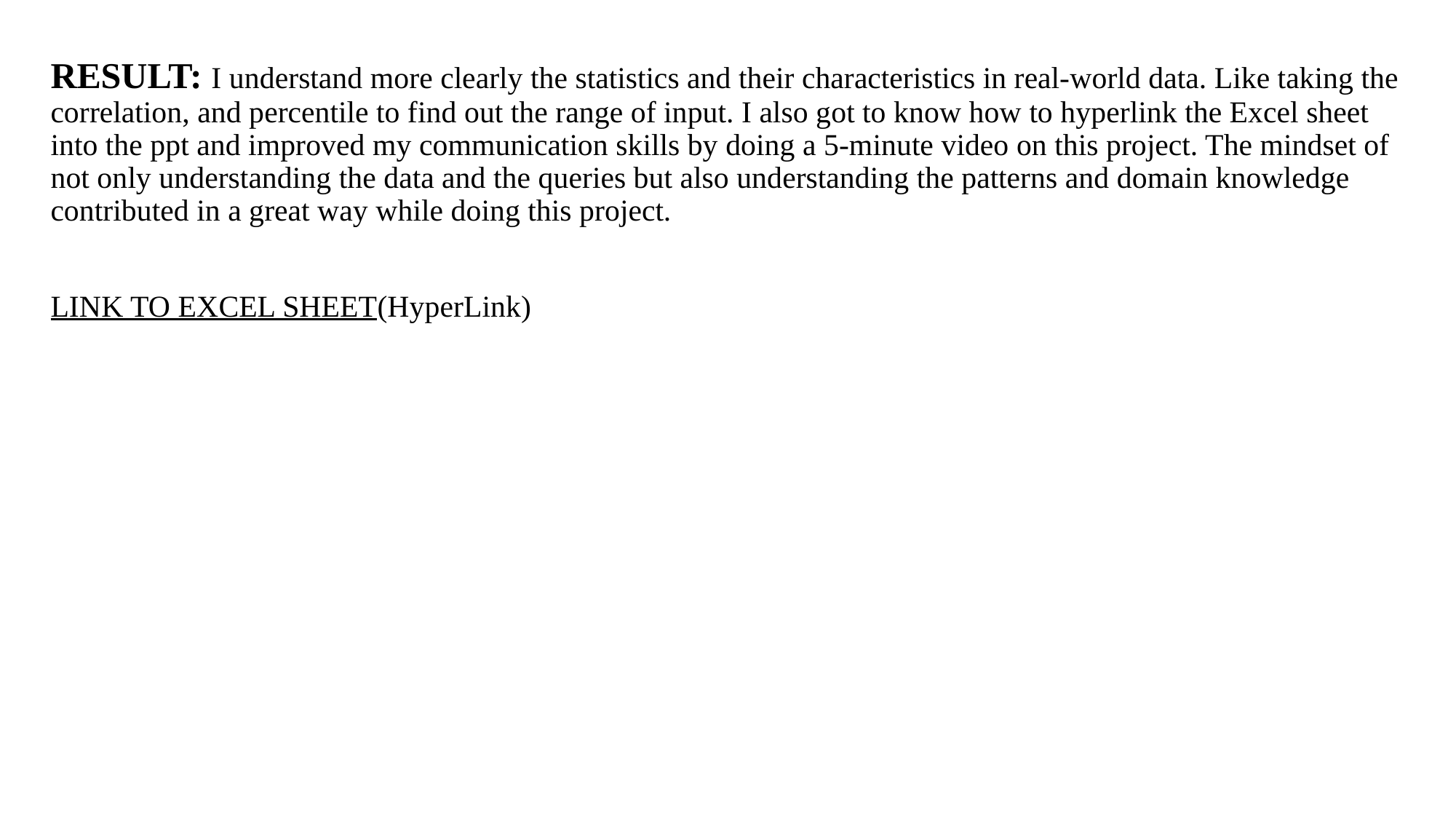

RESULT: I understand more clearly the statistics and their characteristics in real-world data. Like taking the correlation, and percentile to find out the range of input. I also got to know how to hyperlink the Excel sheet into the ppt and improved my communication skills by doing a 5-minute video on this project. The mindset of not only understanding the data and the queries but also understanding the patterns and domain knowledge contributed in a great way while doing this project.

LINK TO EXCEL SHEET(HyperLink)